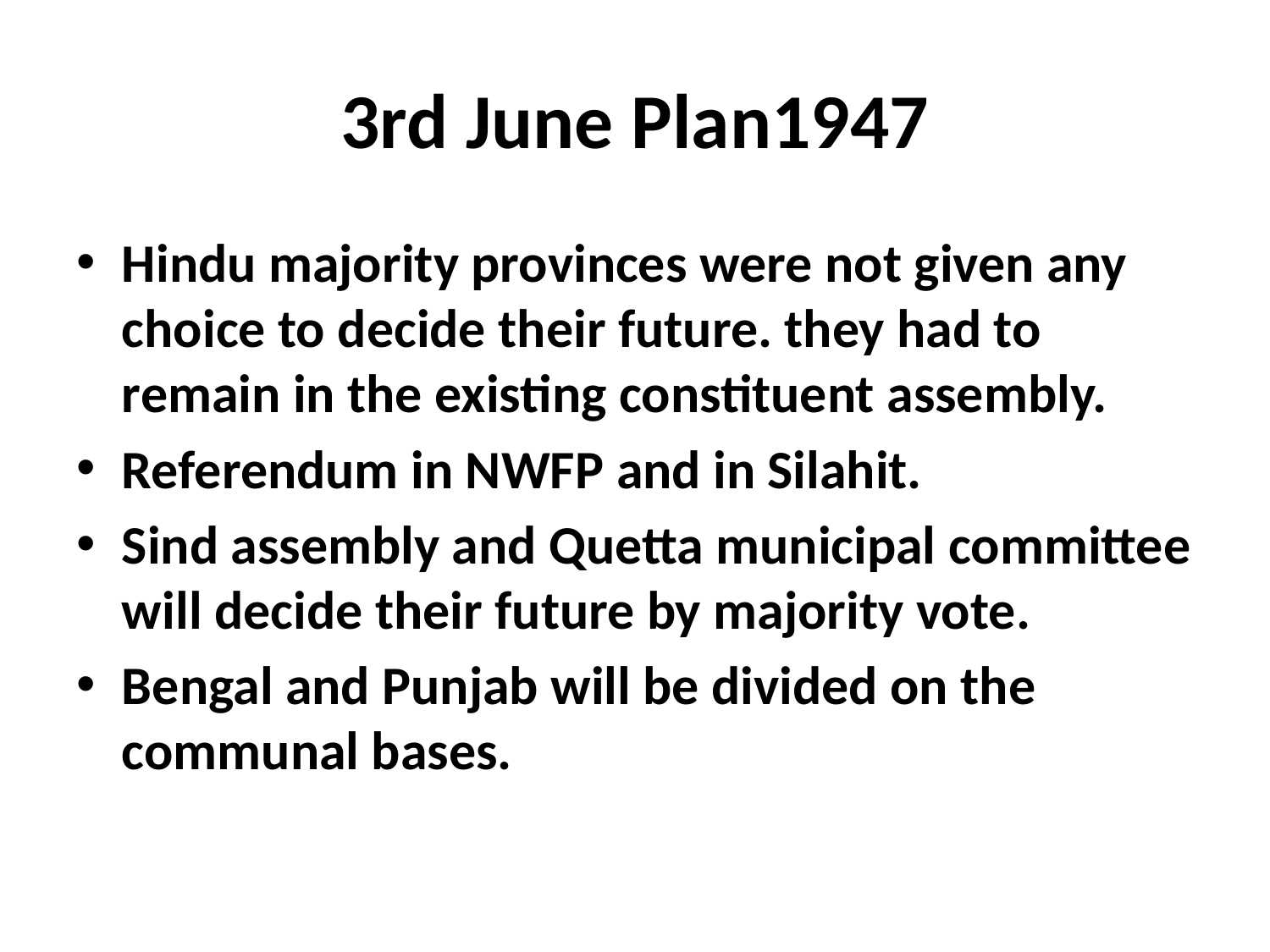

# 3rd June Plan1947
Hindu majority provinces were not given any choice to decide their future. they had to remain in the existing constituent assembly.
Referendum in NWFP and in Silahit.
Sind assembly and Quetta municipal committee will decide their future by majority vote.
Bengal and Punjab will be divided on the communal bases.